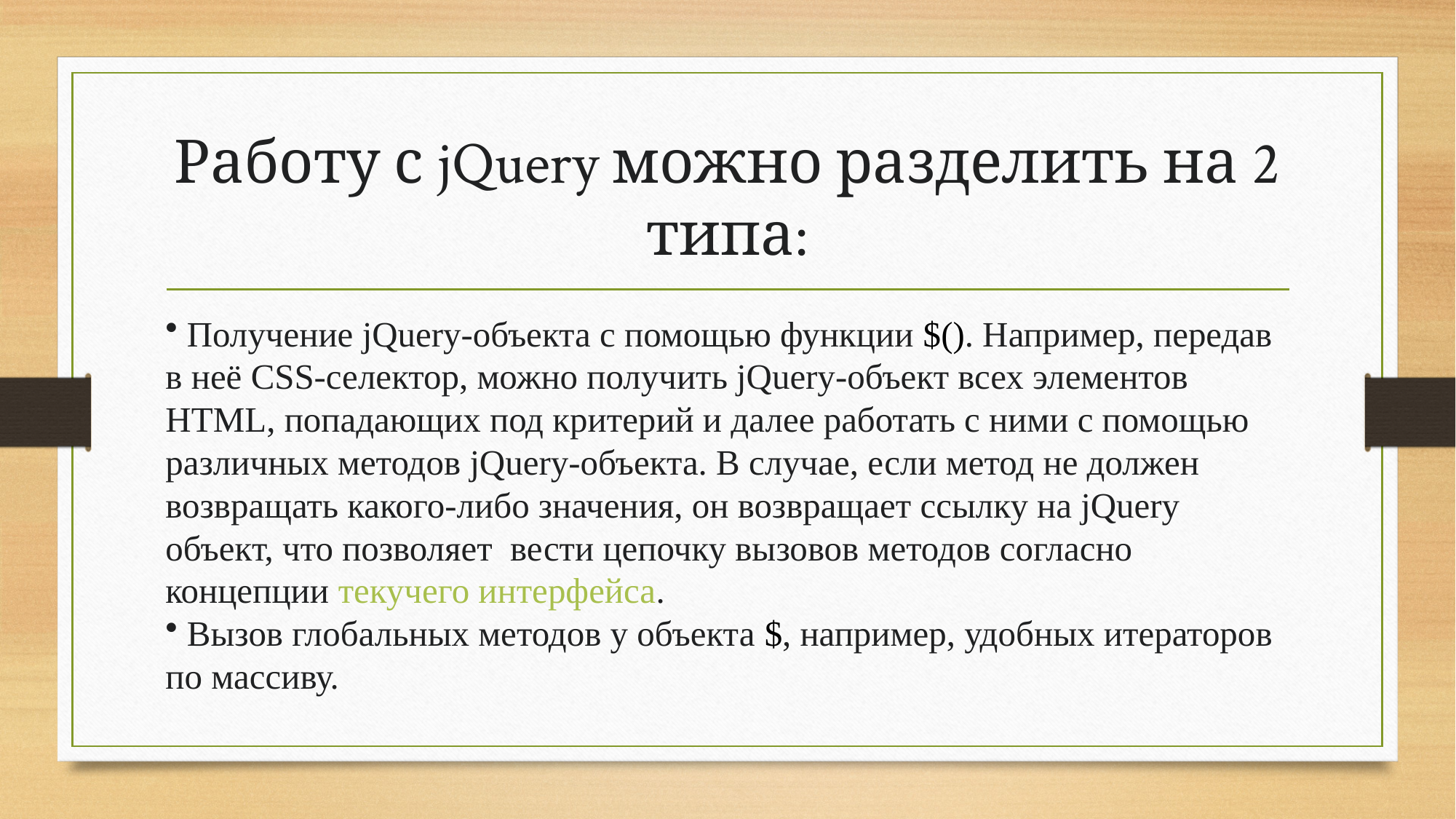

# Работу с jQuery можно разделить на 2 типа:
 Получение jQuery-объекта с помощью функции $(). Например, передав в неё CSS-селектор, можно получить jQuery-объект всех элементов HTML, попадающих под критерий и далее работать с ними с помощью различных методов jQuery-объекта. В случае, если метод не должен возвращать какого-либо значения, он возвращает ссылку на jQuery объект, что позволяет  вести цепочку вызовов методов согласно концепции текучего интерфейса.
 Вызов глобальных методов у объекта $, например, удобных итераторов по массиву.